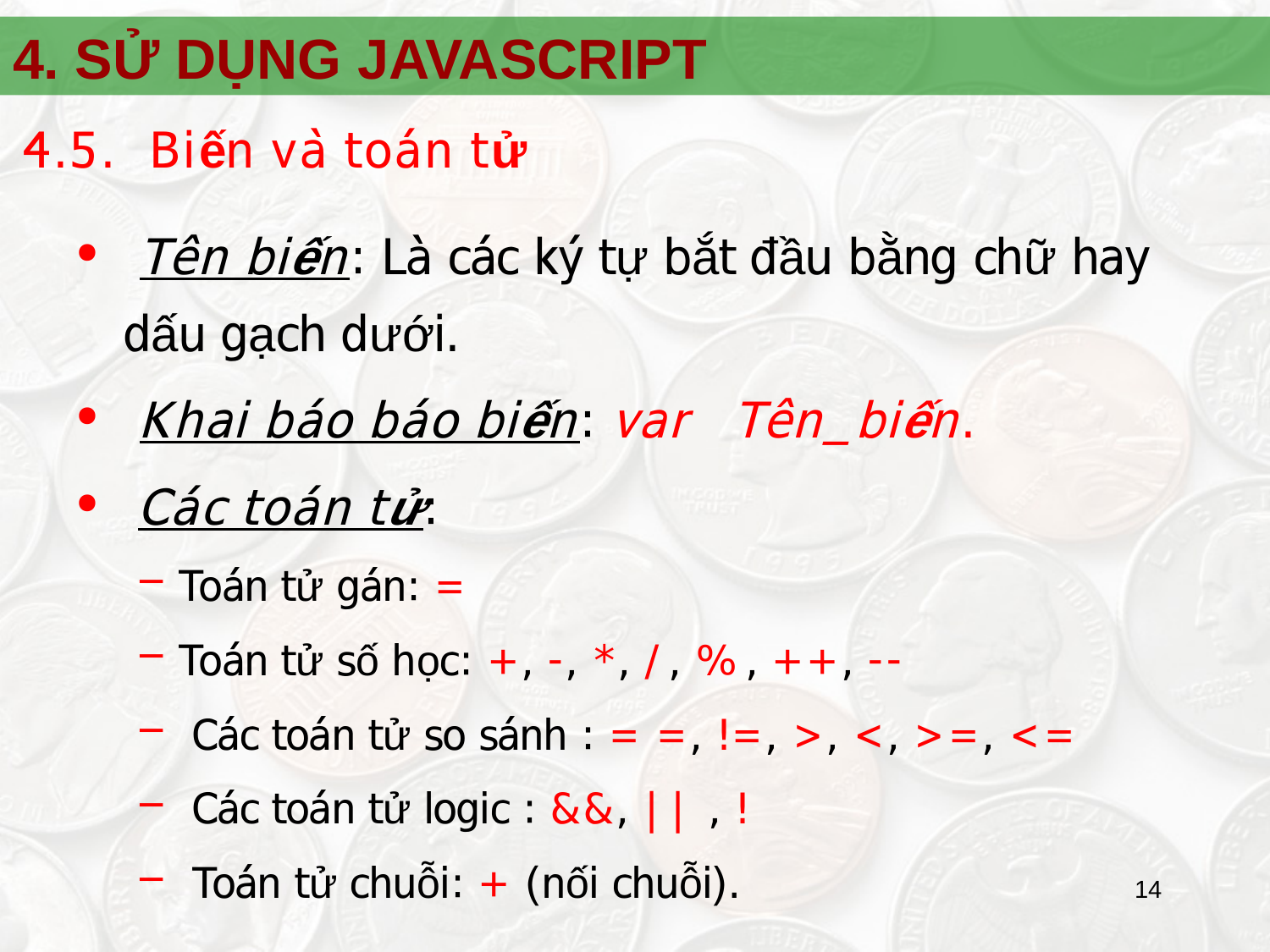

4. SỬ DỤNG JAVASCRIPT
4.5.	Biến và toán tử
 Tên biến: Là các ký tự bắt đầu bằng chữ hay dấu gạch dưới.
 Khai báo báo biến: var   Tên_biến.
 Các toán tử:
Toán tử gán: =
Toán tử số học: +, -, *, /, %, ++, --
 Các toán tử so sánh : = =, !=, >, <, >=, <=
 Các toán tử logic : &&, || , !
 Toán tử chuỗi: + (nối chuỗi).
14